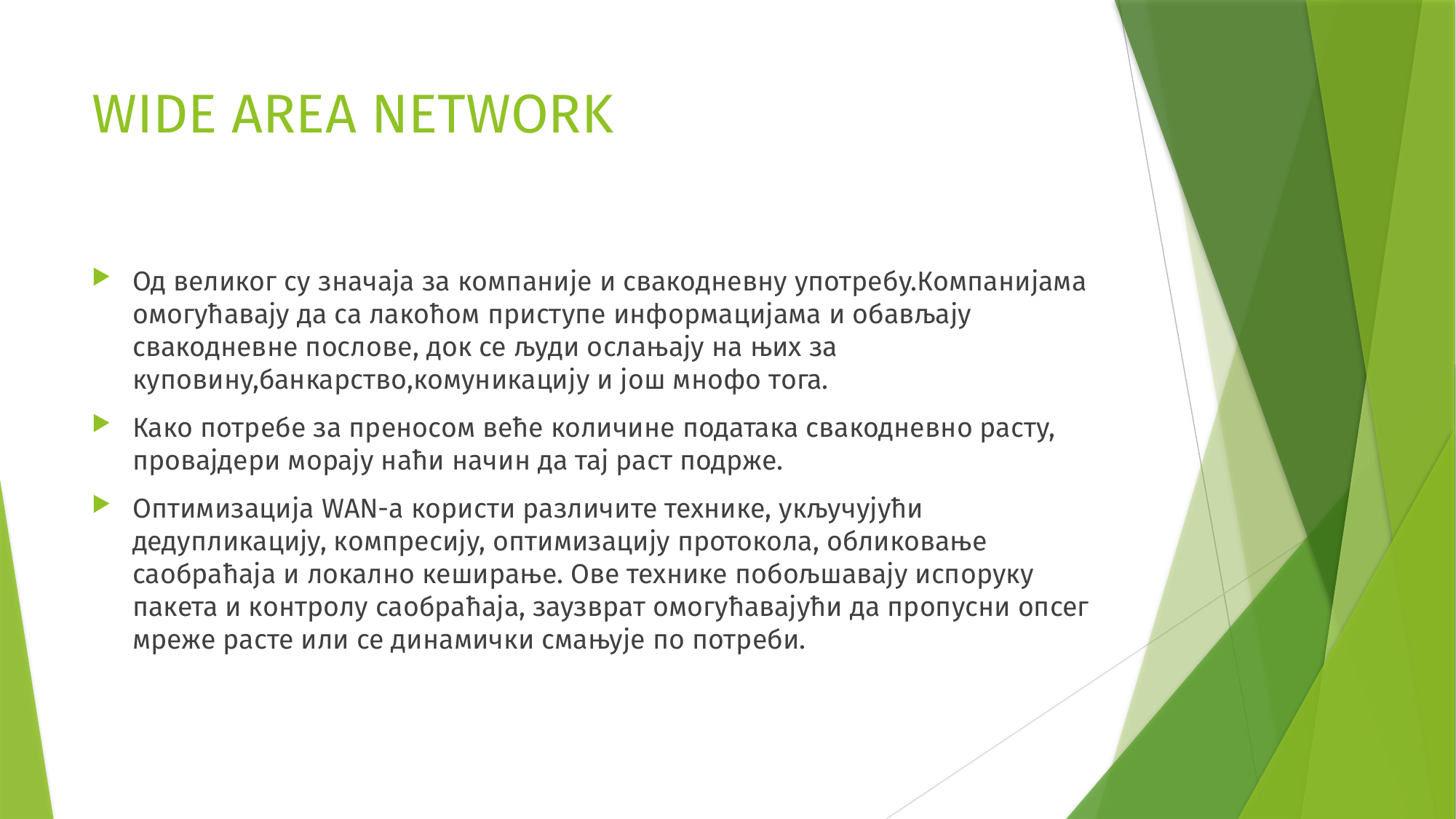

# WIDE AREA NETWORK
Од великог су значаја за компаније и свакодневну употребу.Компанијама омогућавају да са лакоћом приступе информацијама и обављају свакодневне послове, док се људи ослањају на њих за куповину,банкарство,комуникацију и још мнофо тога.
Како потребе за преносом веће количине података свакодневно расту, провајдери морају наћи начин да тај раст подрже.
Оптимизација WAN-а користи различите технике, укључујући дедупликацију, компресију, оптимизацију протокола, обликовање саобраћаја и локално кеширање. Ове технике побољшавају испоруку пакета и контролу саобраћаја, заузврат омогућавајући да пропусни опсег мреже расте или се динамички смањује по потреби.